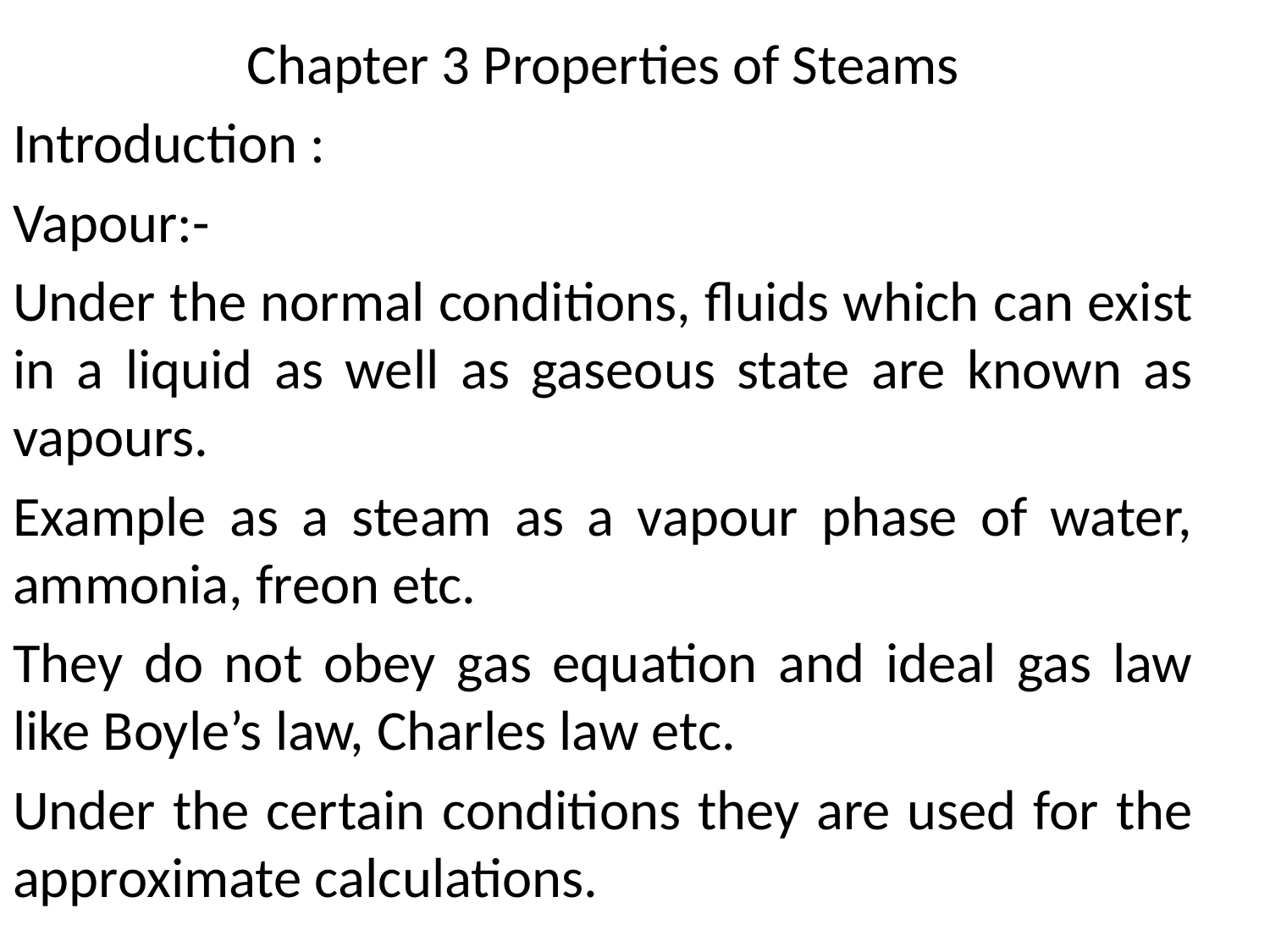

Chapter 3 Properties of Steams
Introduction :
Vapour:-
Under the normal conditions, fluids which can exist in a liquid as well as gaseous state are known as vapours.
Example as a steam as a vapour phase of water, ammonia, freon etc.
They do not obey gas equation and ideal gas law like Boyle’s law, Charles law etc.
Under the certain conditions they are used for the approximate calculations.